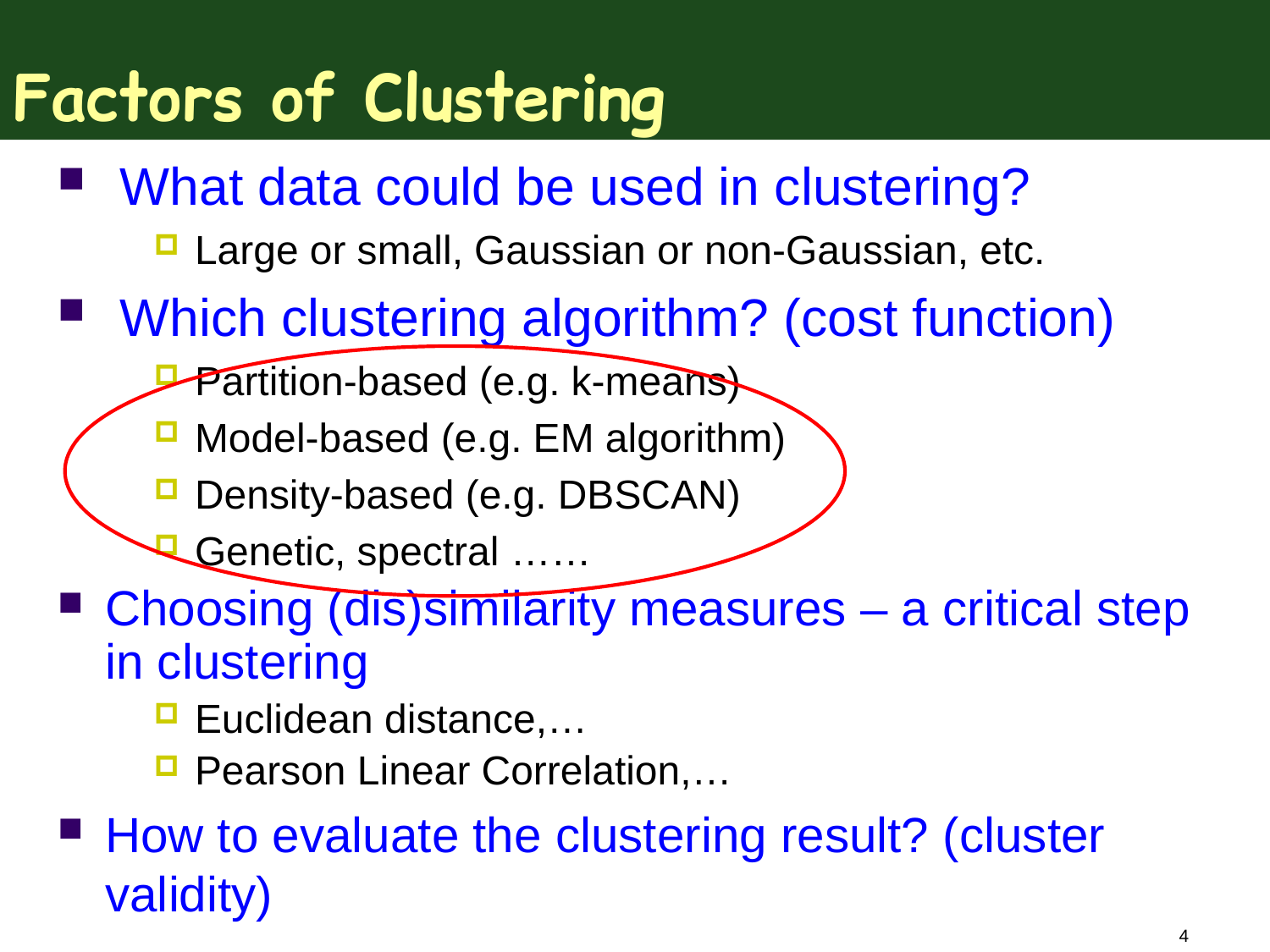

# Factors of Clustering
 What data could be used in clustering?
Large or small, Gaussian or non-Gaussian, etc.
 Which clustering algorithm? (cost function)
Partition-based (e.g. k-means)
Model-based (e.g. EM algorithm)
Density-based (e.g. DBSCAN)
Genetic, spectral ……
Choosing (dis)similarity measures – a critical step in clustering
Euclidean distance,…
Pearson Linear Correlation,…
How to evaluate the clustering result? (cluster validity)

4